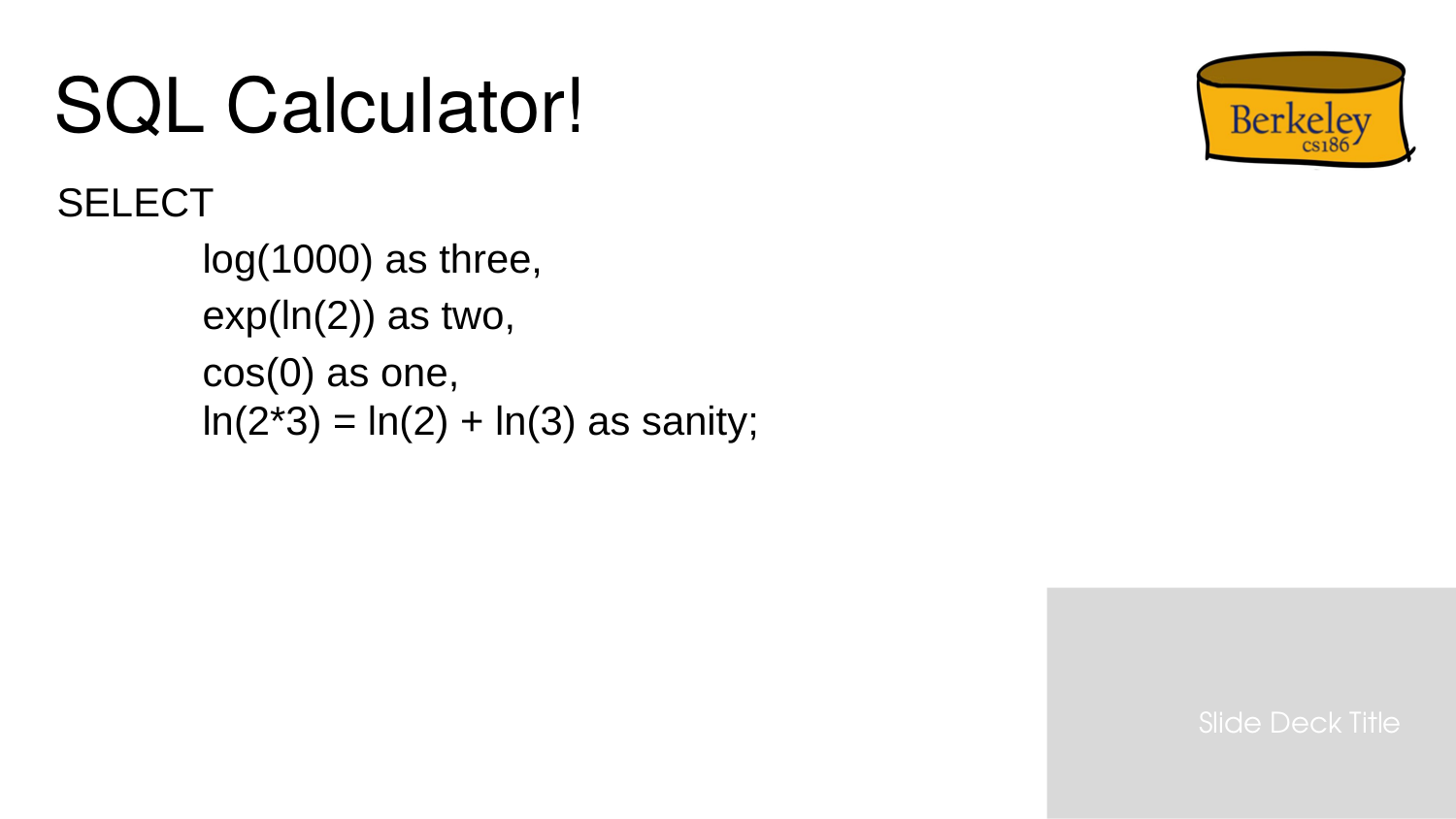

# SQL Calculator!
SELECT
	log(1000) as three,
	exp(ln(2)) as two,
	cos(0) as one,
	ln(2*3) = ln(2) + ln(3) as sanity;